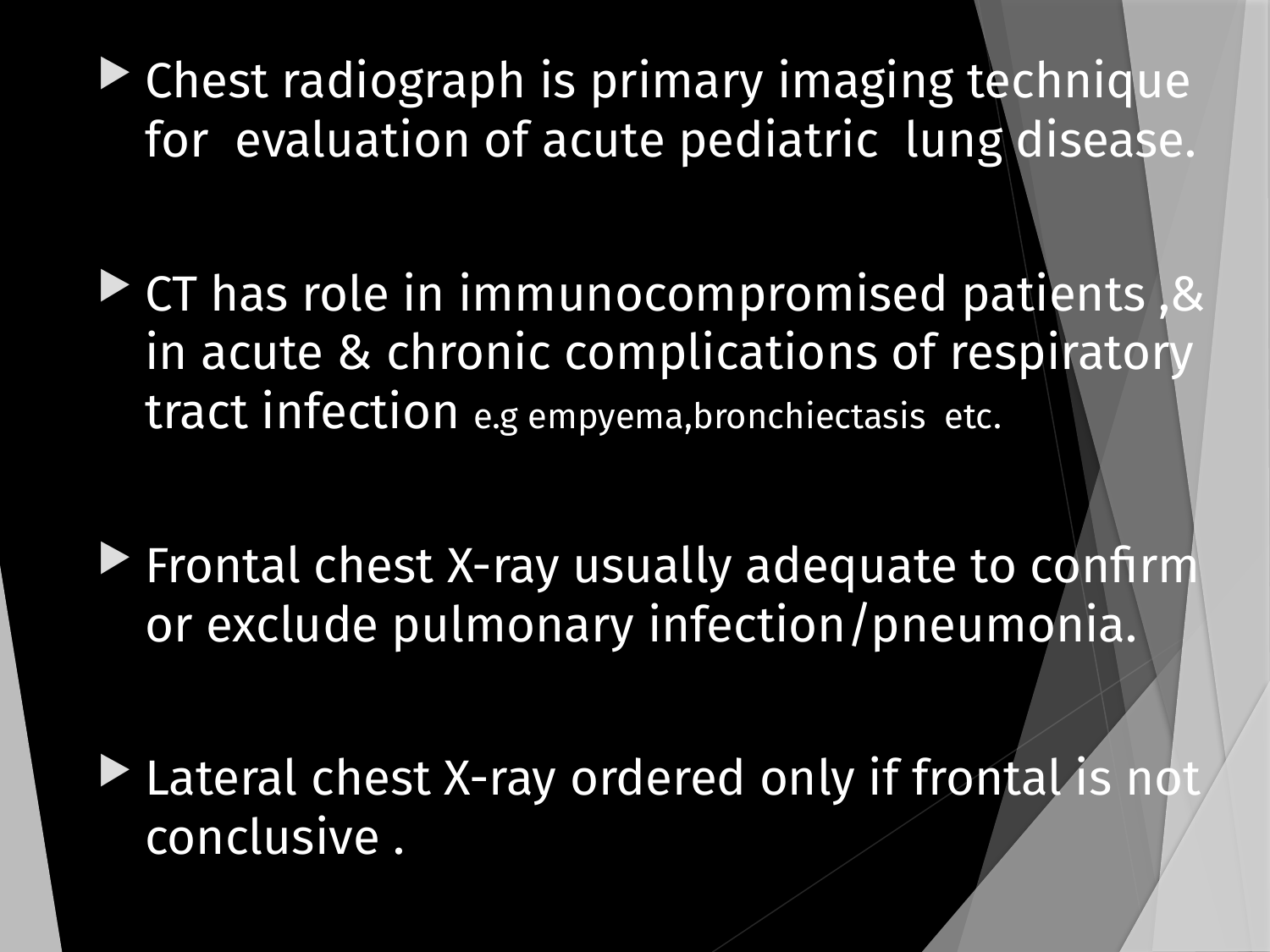

Chest radiograph is primary imaging technique for  evaluation of acute pediatric  lung disease.

CT has role in immunocompromised patients ,& in acute & chronic complications of respiratory tract infection e.g empyema,bronchiectasis  etc.

Frontal chest X-ray usually adequate to confirm or exclude pulmonary infection/pneumonia.

Lateral chest X-ray ordered only if frontal is not conclusive .